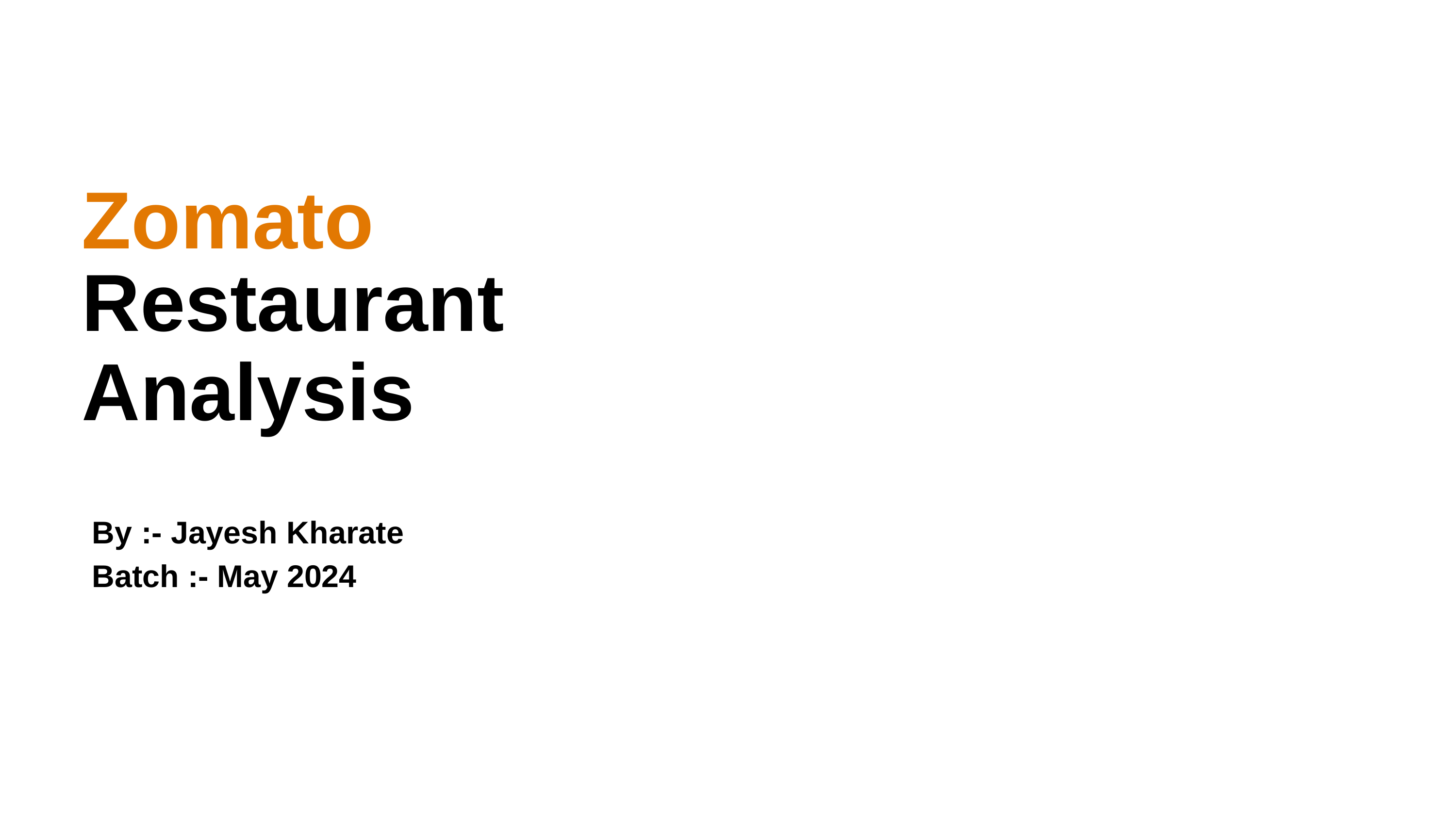

Zomato
Restaurant
Analysis
By :- Jayesh Kharate
Batch :- May 2024